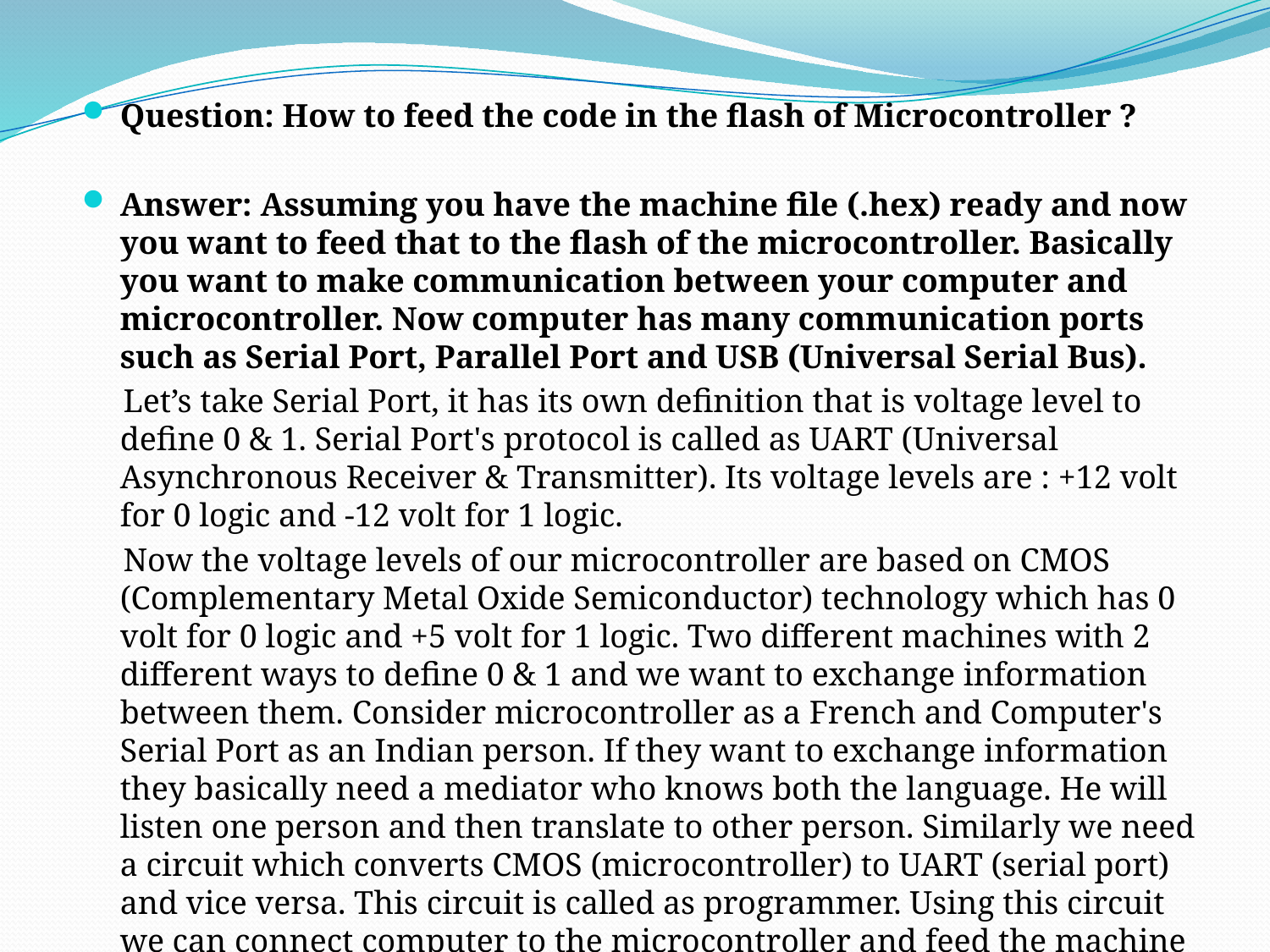

#
Question: How to feed the code in the flash of Microcontroller ?

Answer: Assuming you have the machine file (.hex) ready and now you want to feed that to the flash of the microcontroller. Basically you want to make communication between your computer and microcontroller. Now computer has many communication ports such as Serial Port, Parallel Port and USB (Universal Serial Bus).
     Let’s take Serial Port, it has its own definition that is voltage level to define 0 & 1. Serial Port's protocol is called as UART (Universal Asynchronous Receiver & Transmitter). Its voltage levels are : +12 volt for 0 logic and -12 volt for 1 logic.
     Now the voltage levels of our microcontroller are based on CMOS (Complementary Metal Oxide Semiconductor) technology which has 0 volt for 0 logic and +5 volt for 1 logic. Two different machines with 2 different ways to define 0 & 1 and we want to exchange information between them. Consider microcontroller as a French and Computer's Serial Port as an Indian person. If they want to exchange information they basically need a mediator who knows both the language. He will listen one person and then translate to other person. Similarly we need a circuit which converts CMOS (microcontroller) to UART (serial port) and vice versa. This circuit is called as programmer. Using this circuit we can connect computer to the microcontroller and feed the machine file to the flash.